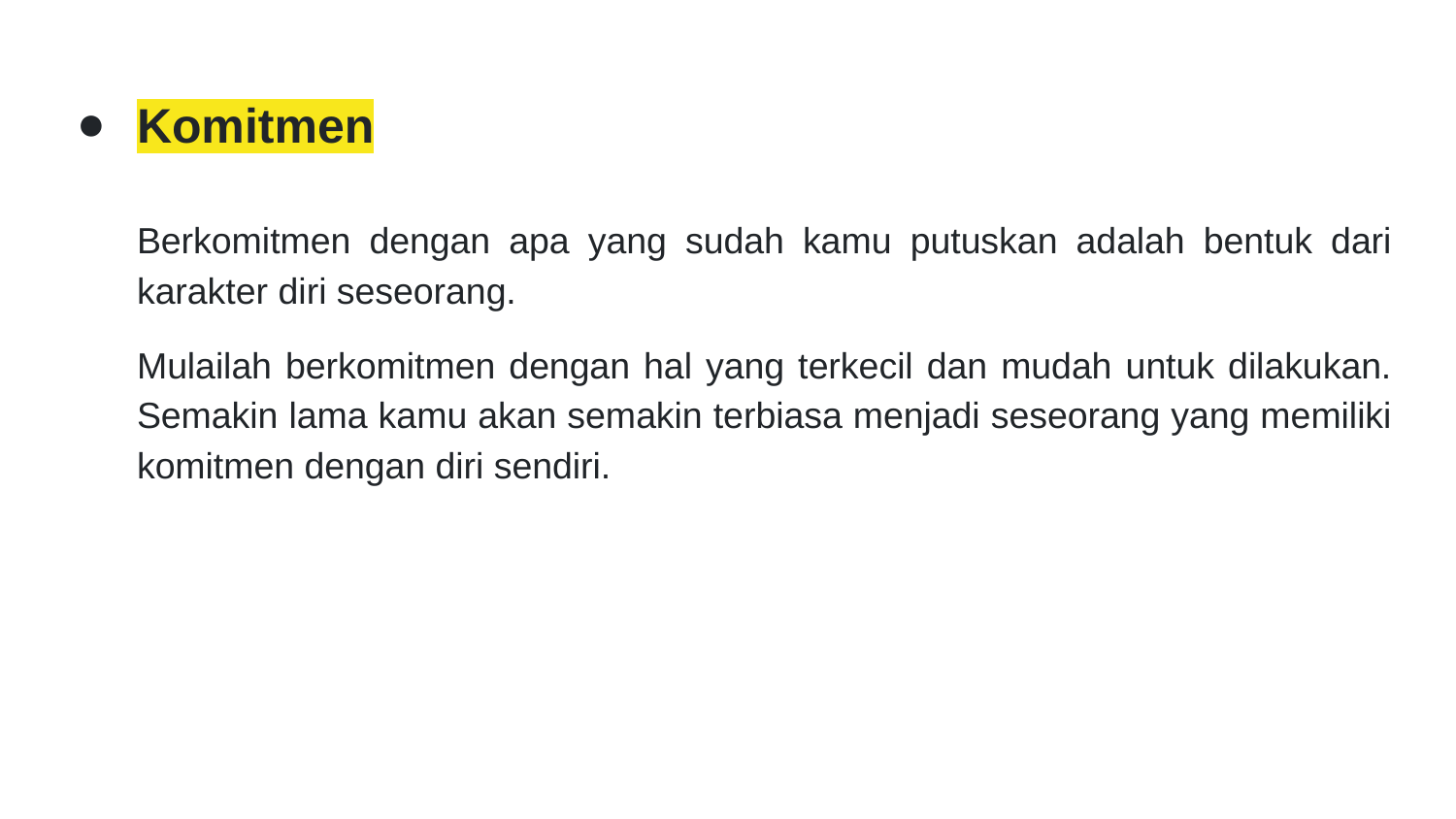

# Komitmen
Berkomitmen dengan apa yang sudah kamu putuskan adalah bentuk dari karakter diri seseorang.
Mulailah berkomitmen dengan hal yang terkecil dan mudah untuk dilakukan. Semakin lama kamu akan semakin terbiasa menjadi seseorang yang memiliki komitmen dengan diri sendiri.